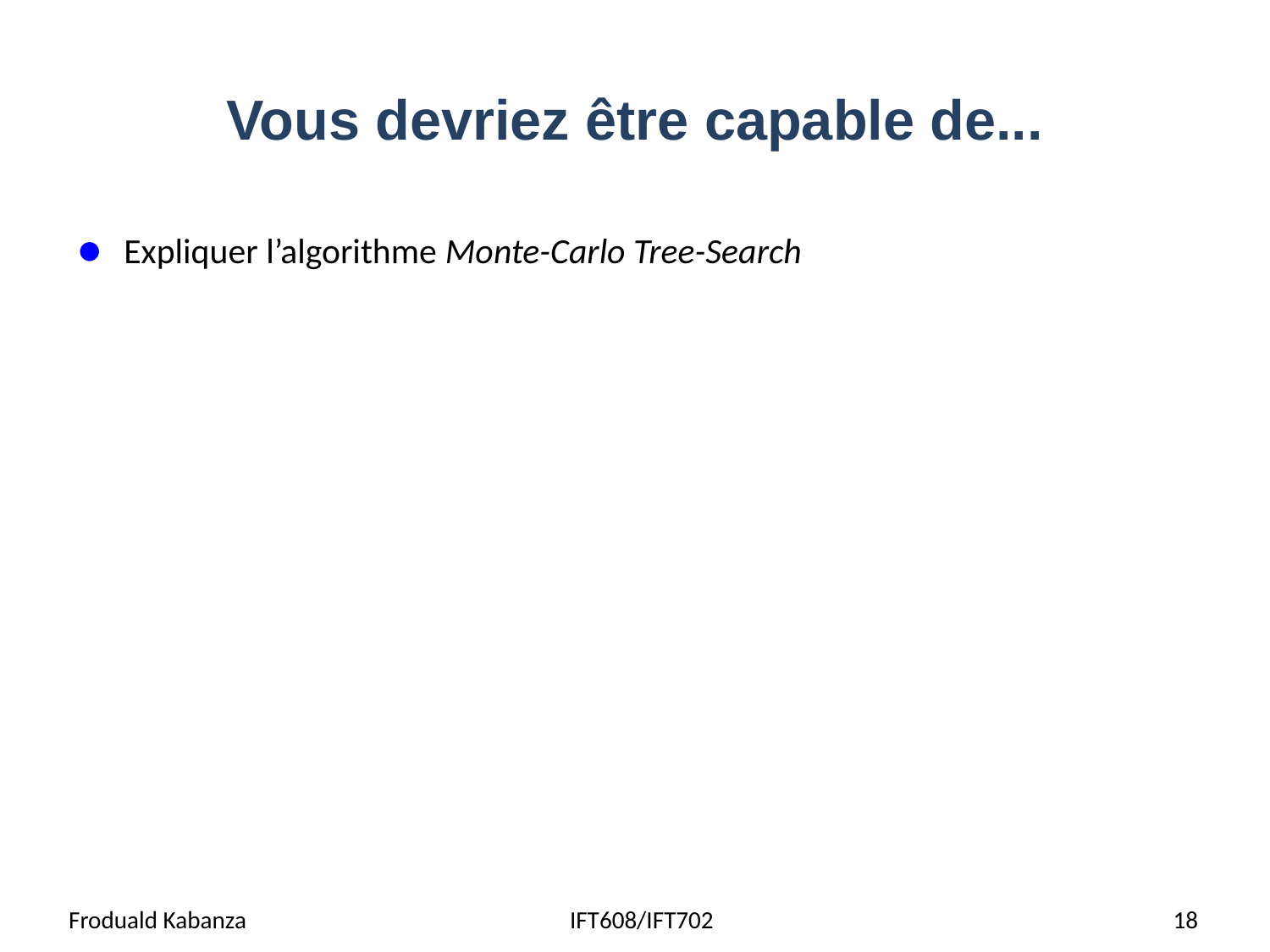

# Vous devriez être capable de...
Expliquer l’algorithme Monte-Carlo Tree-Search

Froduald Kabanza
IFT608/IFT702
18